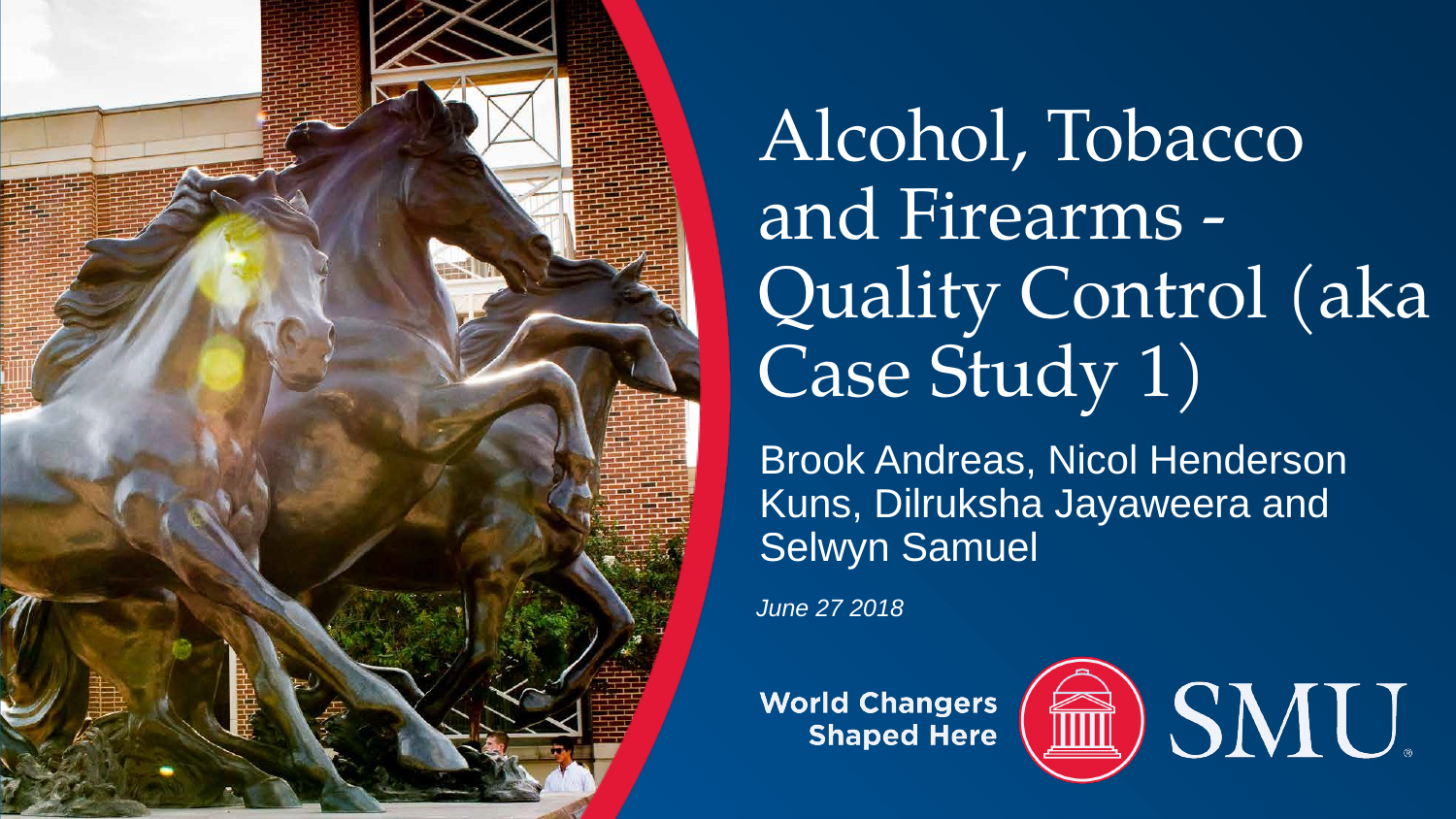

# Alcohol, Tobacco and Firearms -  Quality Control (aka Case Study 1)
Brook Andreas, Nicol Henderson Kuns, Dilruksha Jayaweera and Selwyn Samuel
June 27 2018